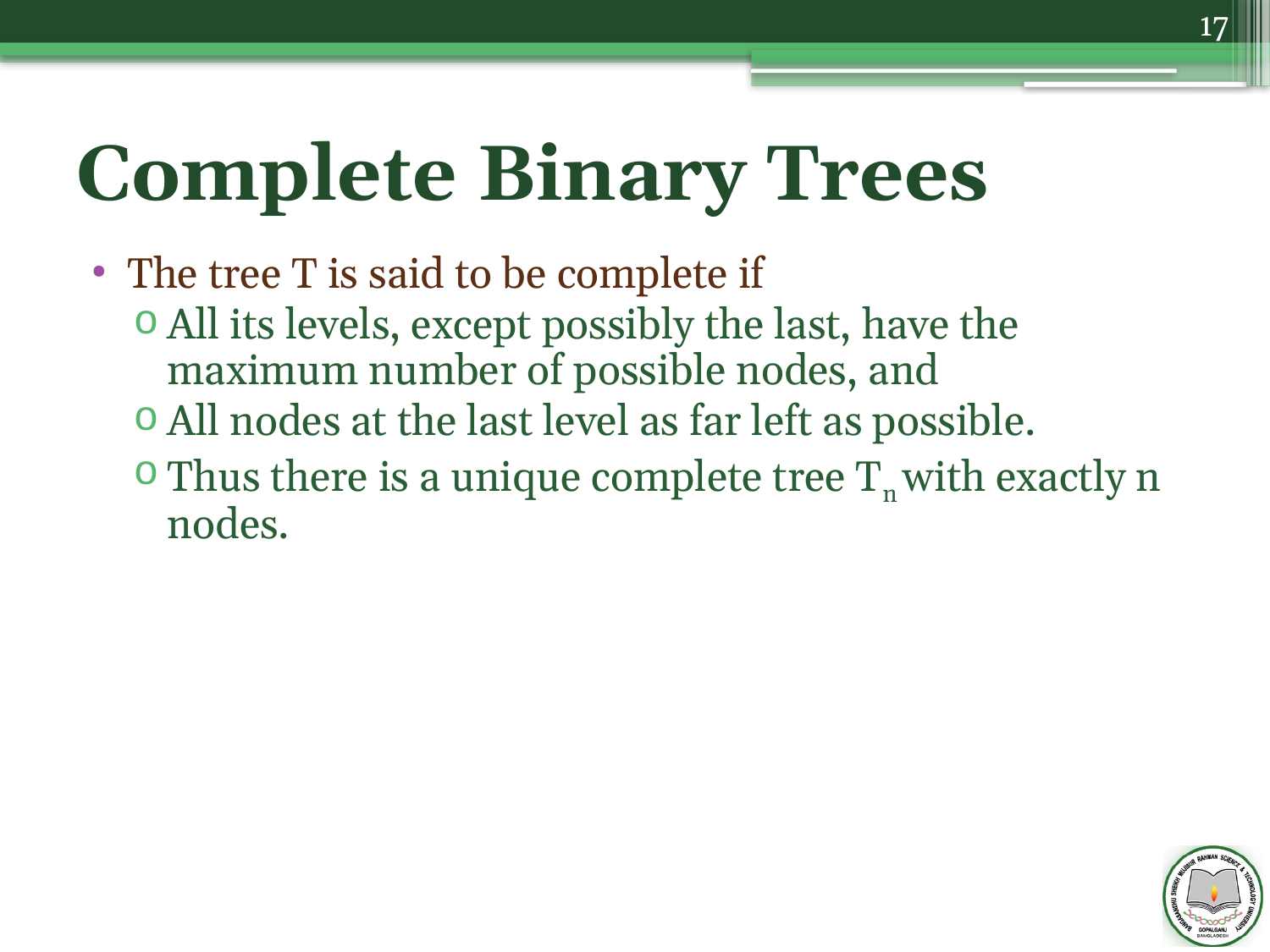

17
# Complete Binary Trees
The tree T is said to be complete if
All its levels, except possibly the last, have the maximum number of possible nodes, and
All nodes at the last level as far left as possible.
Thus there is a unique complete tree Tn with exactly n nodes.